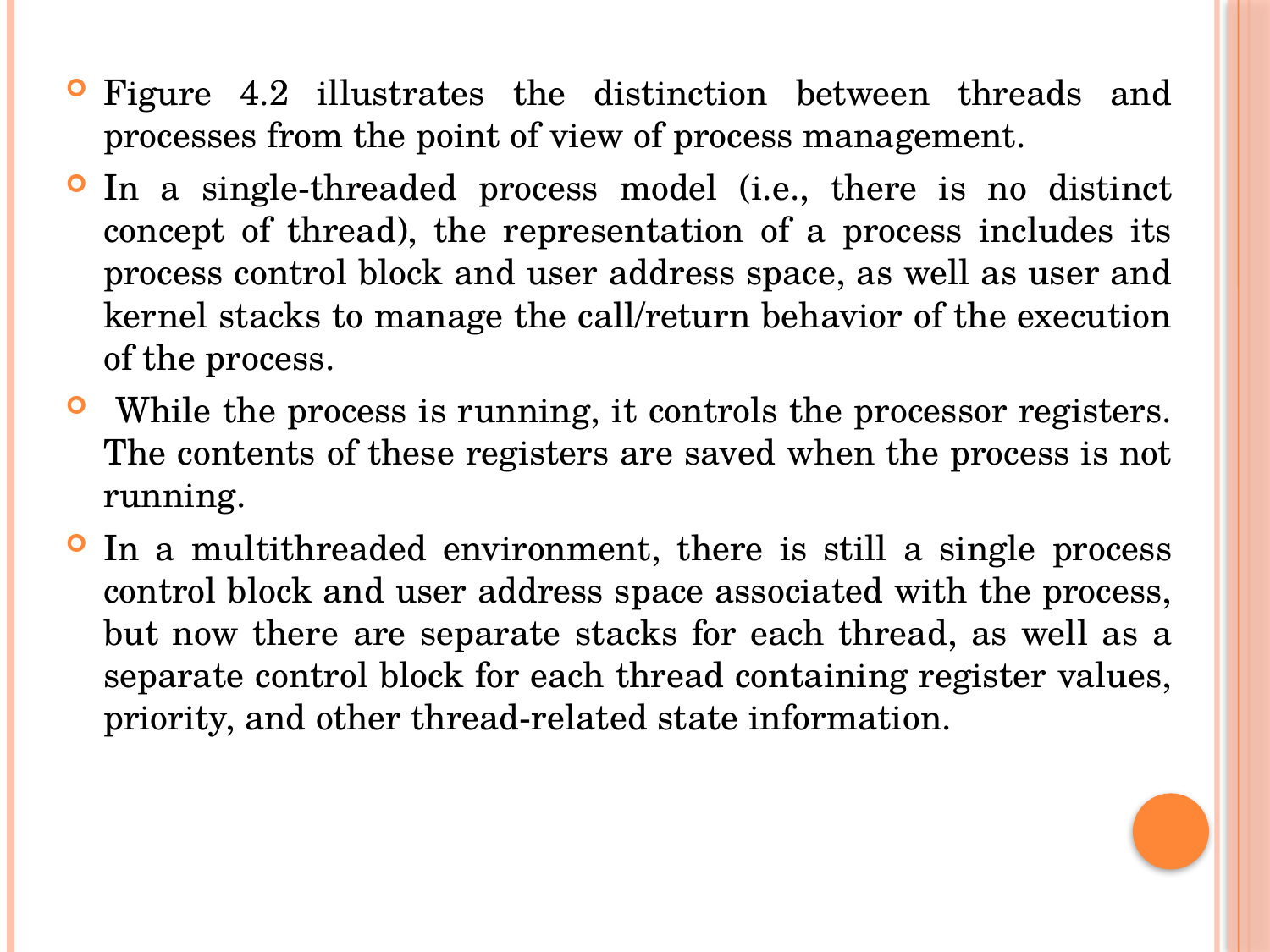

Figure 4.2 illustrates the distinction between threads and processes from the point of view of process management.
In a single-threaded process model (i.e., there is no distinct concept of thread), the representation of a process includes its process control block and user address space, as well as user and kernel stacks to manage the call/return behavior of the execution of the process.
 While the process is running, it controls the processor registers. The contents of these registers are saved when the process is not running.
In a multithreaded environment, there is still a single process control block and user address space associated with the process, but now there are separate stacks for each thread, as well as a separate control block for each thread containing register values, priority, and other thread-related state information.